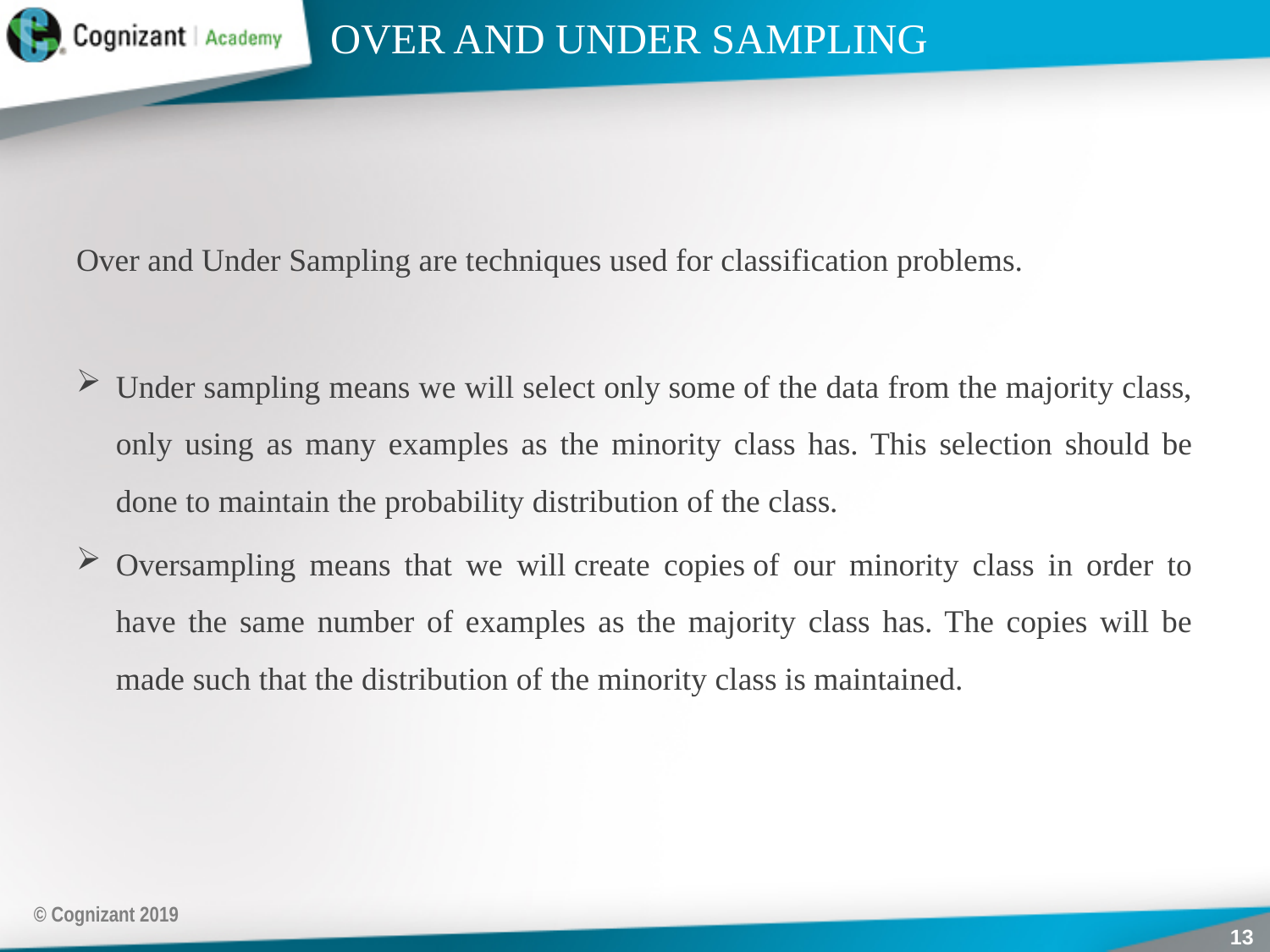

# OVER AND UNDER SAMPLING

Over and Under Sampling are techniques used for classification problems.

Under sampling means we will select only some of the data from the majority class, only using as many examples as the minority class has. This selection should be done to maintain the probability distribution of the class.
Oversampling means that we will create copies of our minority class in order to have the same number of examples as the majority class has. The copies will be made such that the distribution of the minority class is maintained.

© Cognizant 2019
13